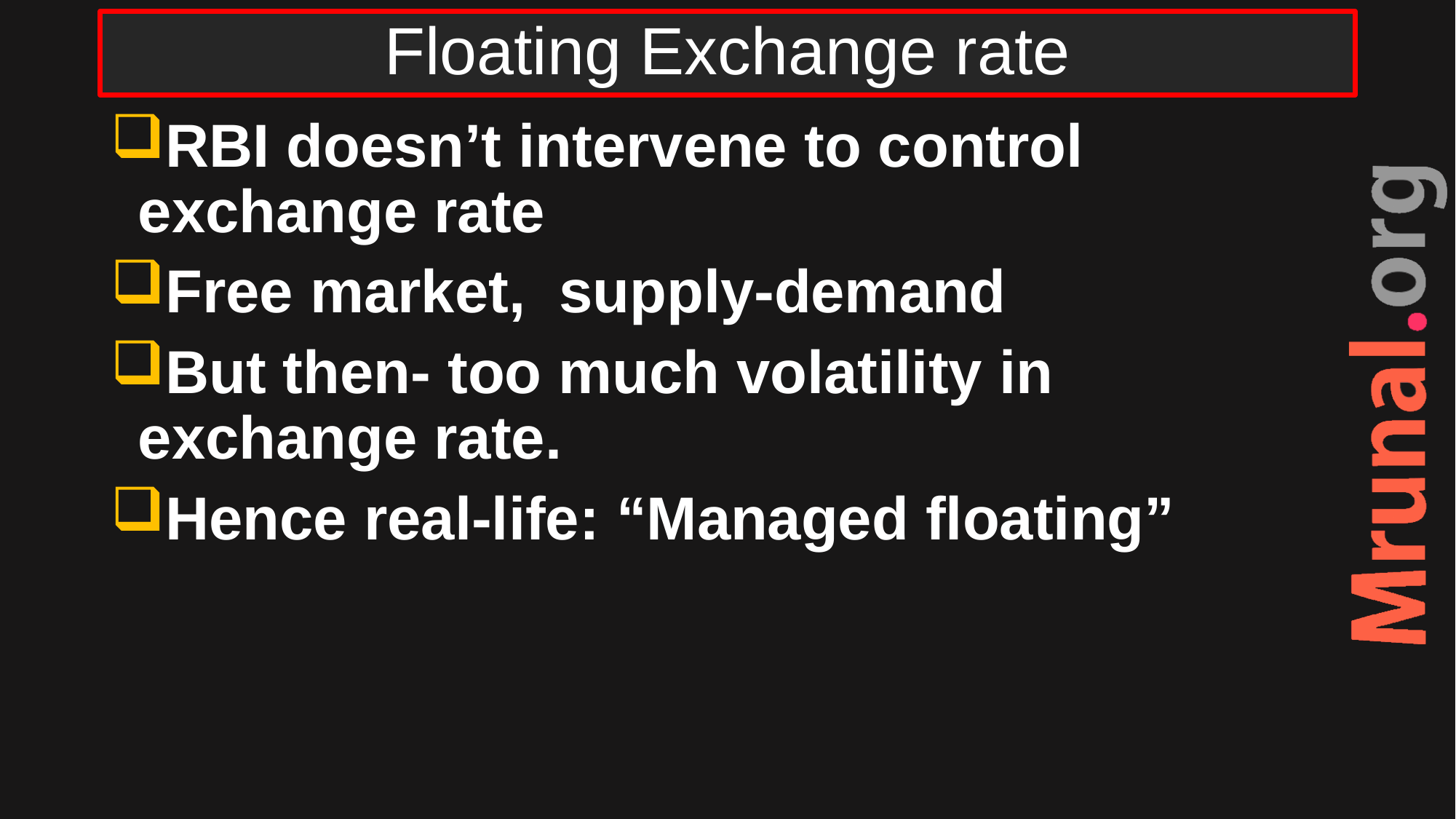

# Floating Exchange rate
RBI doesn’t intervene to control exchange rate
Free market,  supply-demand
But then- too much volatility in exchange rate.
Hence real-life: “Managed floating”